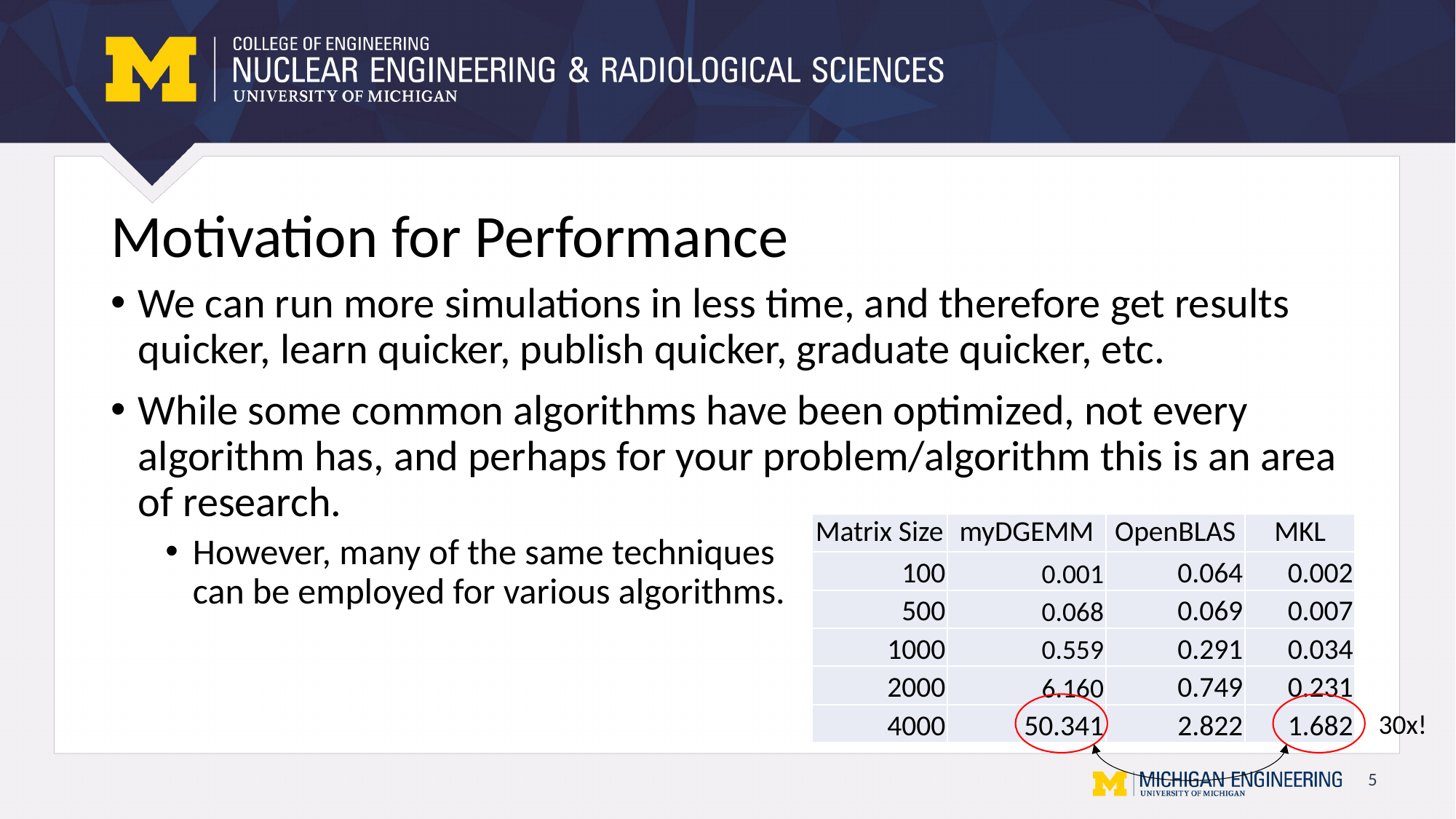

# Motivation for Performance
We can run more simulations in less time, and therefore get results quicker, learn quicker, publish quicker, graduate quicker, etc.
While some common algorithms have been optimized, not every algorithm has, and perhaps for your problem/algorithm this is an area of research.
However, many of the same techniques
can be employed for various algorithms.

| Matrix Size | myDGEMM | OpenBLAS | MKL |
| --- | --- | --- | --- |
| 100 | 0.001 | 0.064 | 0.002 |
| 500 | 0.068 | 0.069 | 0.007 |
| 1000 | 0.559 | 0.291 | 0.034 |
| 2000 | 6.160 | 0.749 | 0.231 |
| 4000 | 50.341 | 2.822 | 1.682 |

30x!